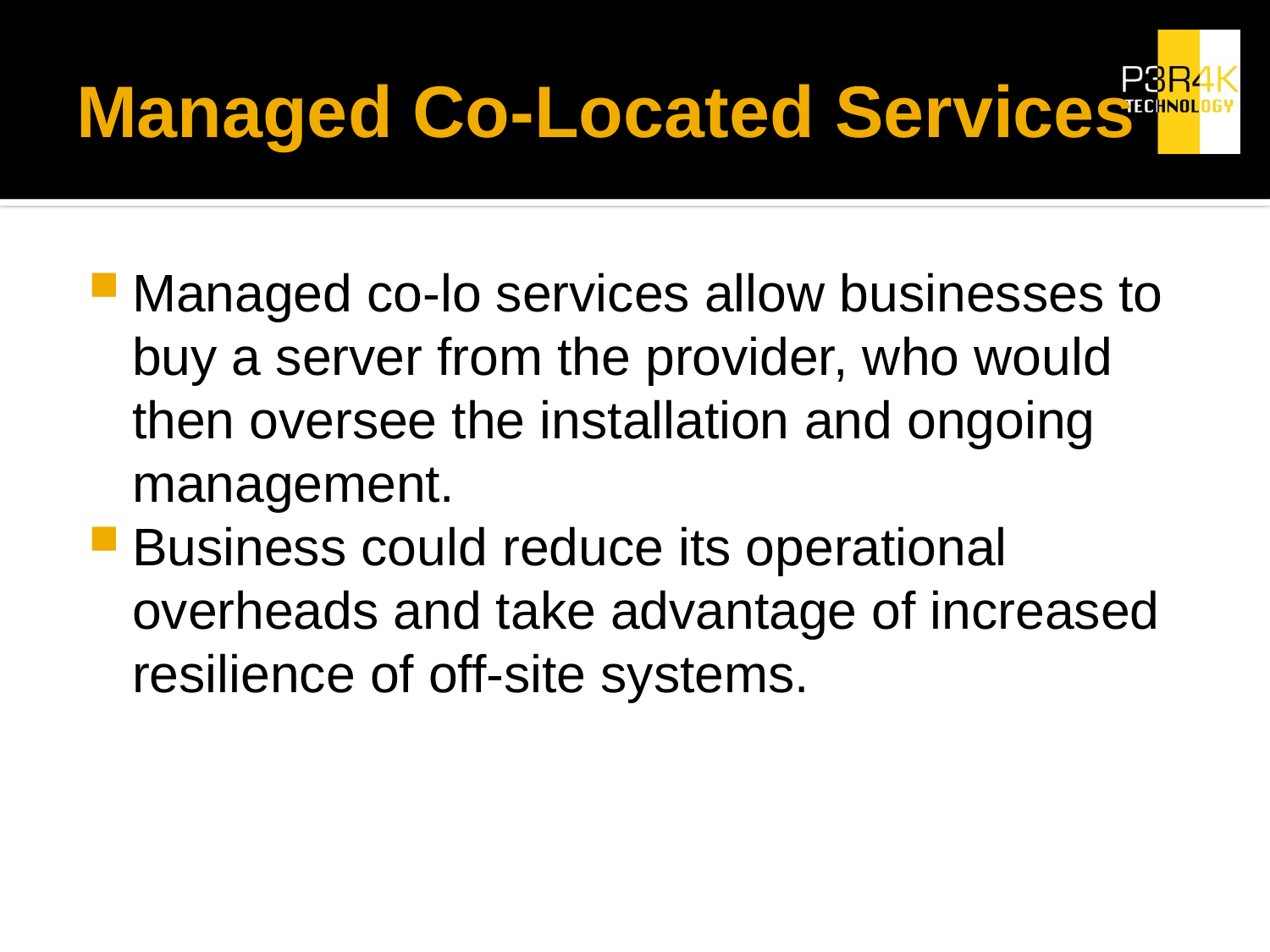

# Managed Co-Located Services
Managed co-lo services allow businesses to buy a server from the provider, who would then oversee the installation and ongoing management.
Business could reduce its operational overheads and take advantage of increased resilience of off-site systems.